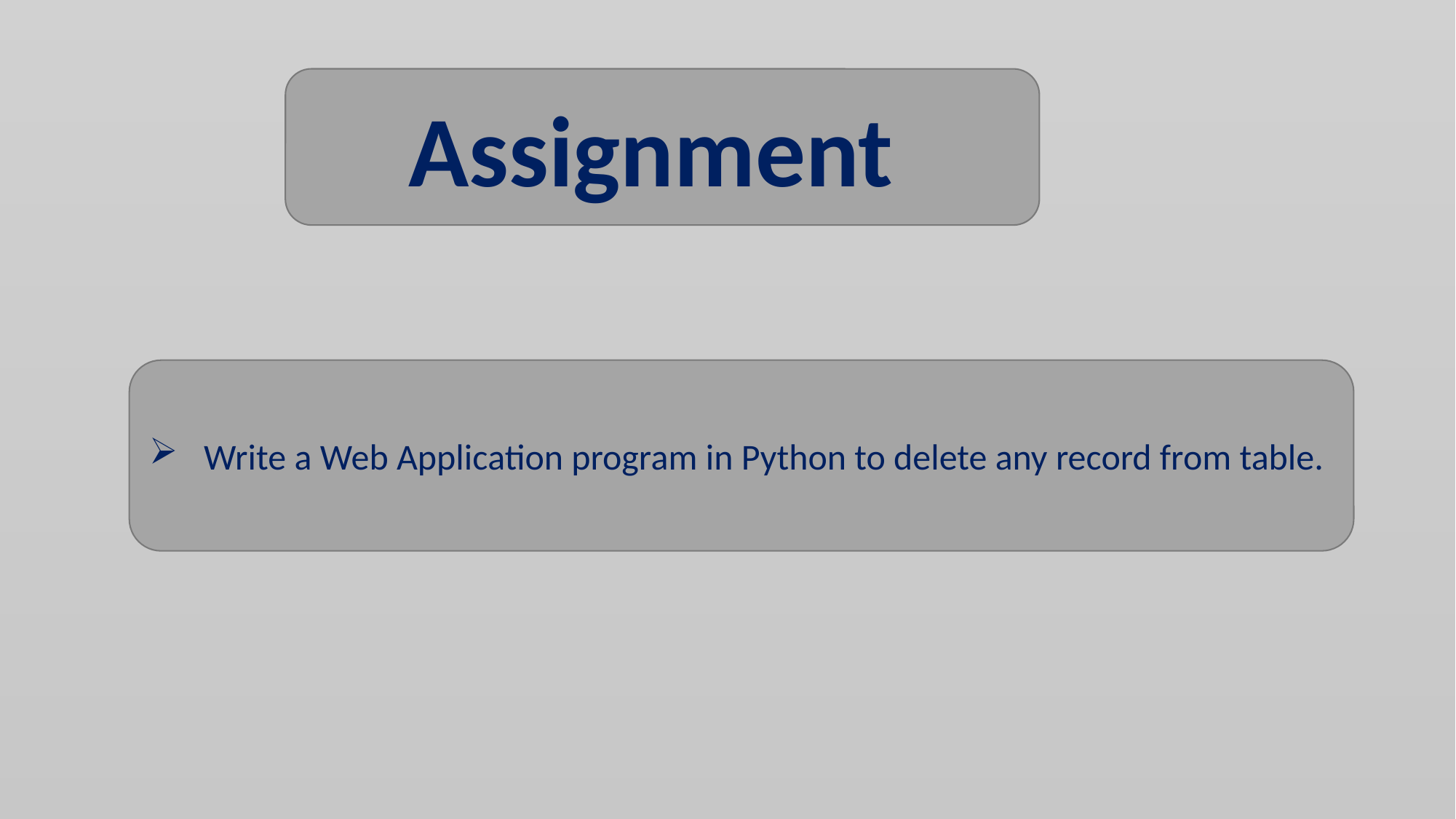

Assignment
Write a Web Application program in Python to delete any record from table.